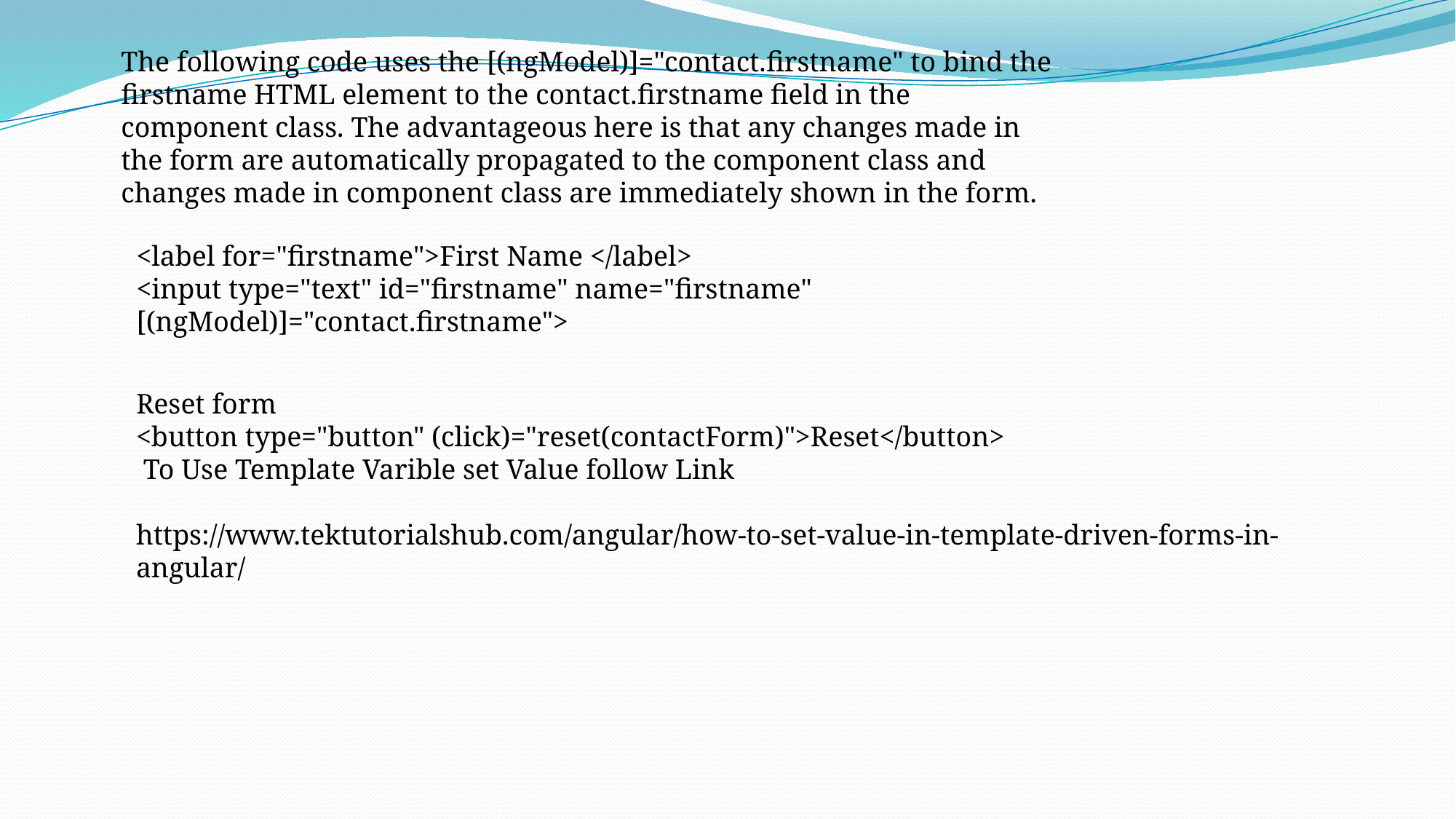

The following code uses the [(ngModel)]="contact.firstname" to bind the firstname HTML element to the contact.firstname field in the component class. The advantageous here is that any changes made in the form are automatically propagated to the component class and changes made in component class are immediately shown in the form.
<label for="firstname">First Name </label>
<input type="text" id="firstname" name="firstname" [(ngModel)]="contact.firstname">
Reset form
<button type="button" (click)="reset(contactForm)">Reset</button>
 To Use Template Varible set Value follow Link

https://www.tektutorialshub.com/angular/how-to-set-value-in-template-driven-forms-in-angular/